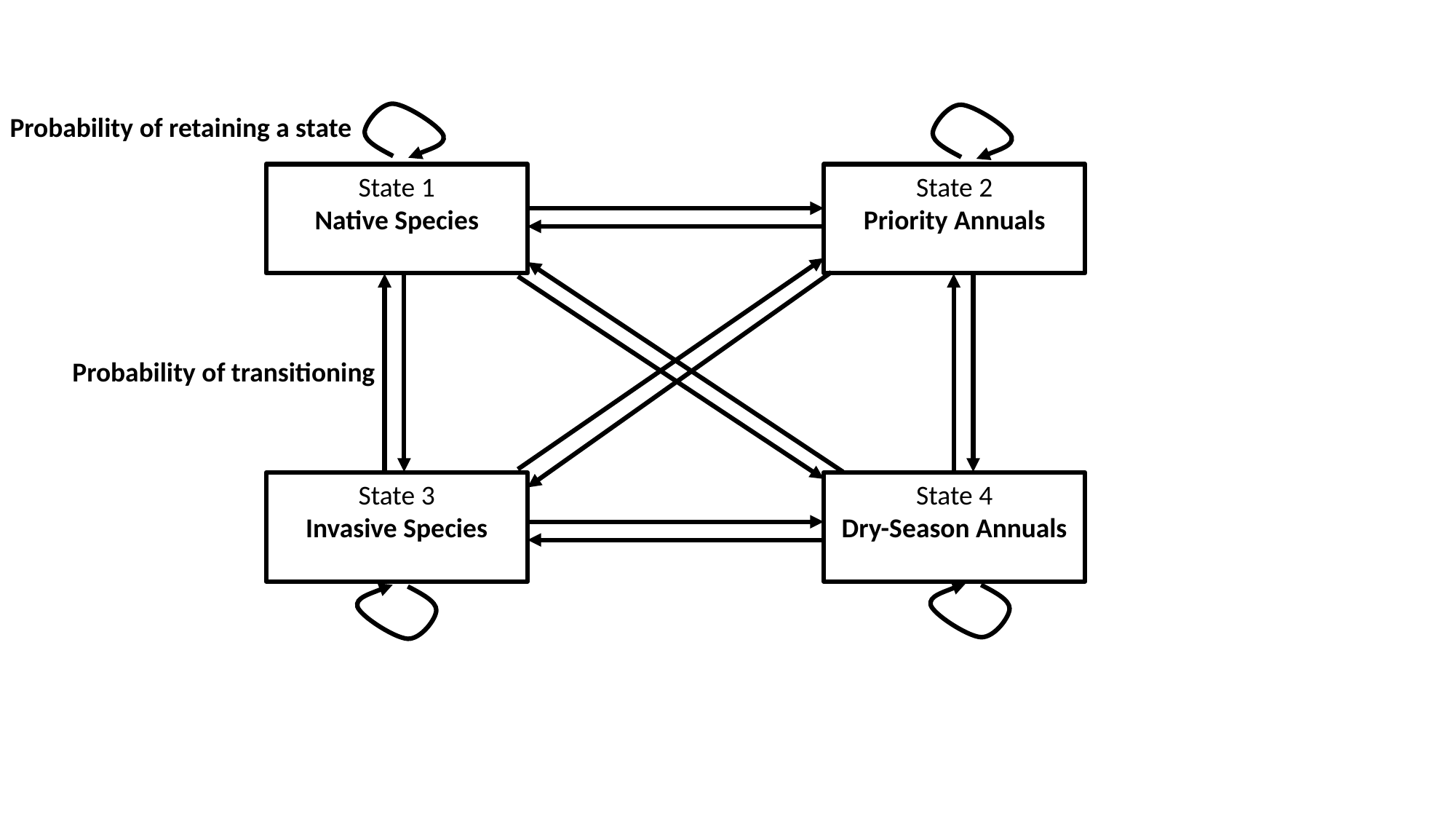

Probability of retaining a state
State 1
Native Species

State 2
Priority Annuals

Probability of transitioning
State 3
Invasive Species

State 4
Dry-Season Annuals